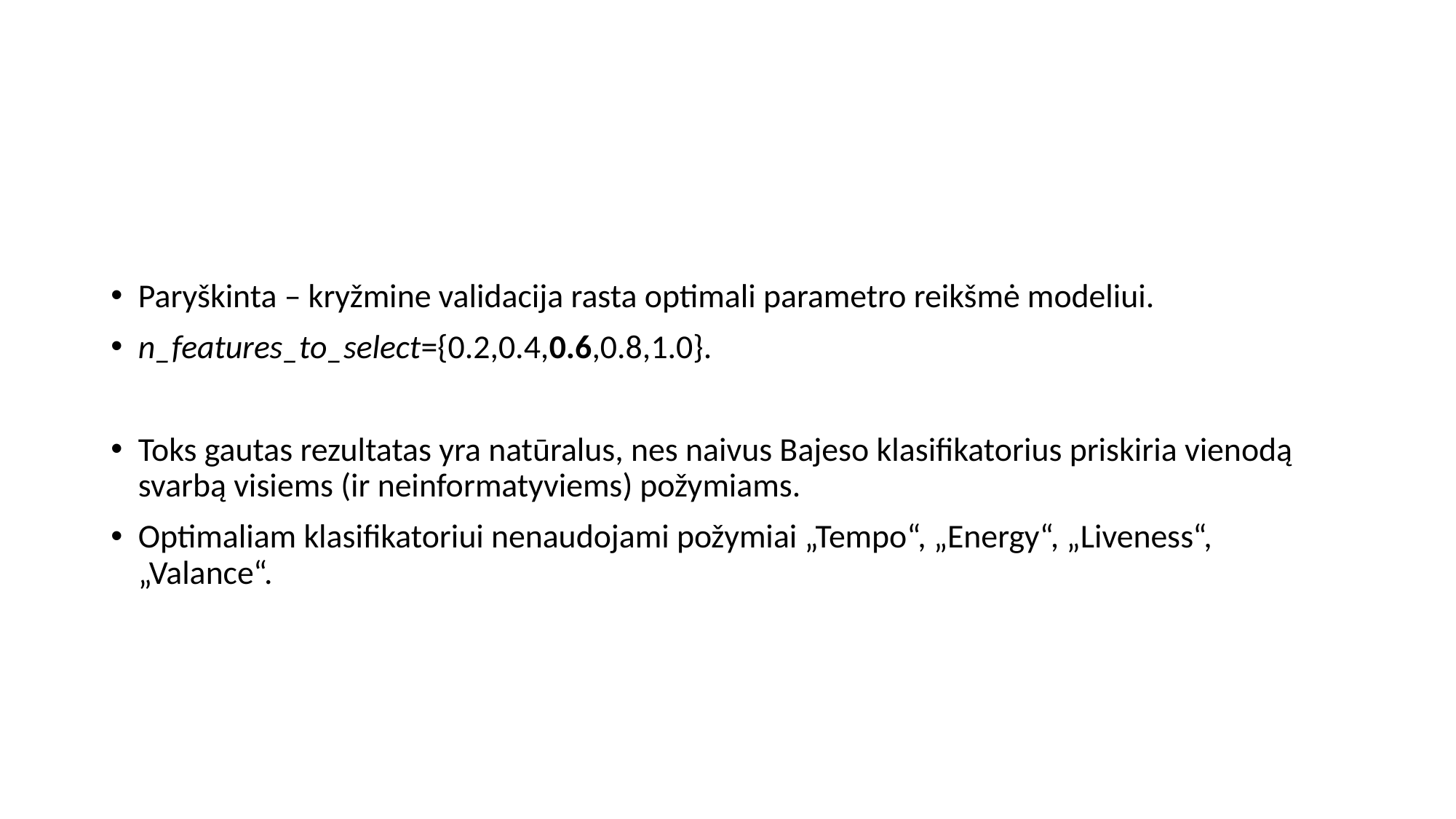

#

Paryškinta – kryžmine validacija rasta optimali parametro reikšmė modeliui.
n_features_to_select={0.2,0.4,0.6,0.8,1.0}.

Toks gautas rezultatas yra natūralus, nes naivus Bajeso klasifikatorius priskiria vienodą svarbą visiems (ir neinformatyviems) požymiams.
Optimaliam klasifikatoriui nenaudojami požymiai „Tempo“, „Energy“, „Liveness“, „Valance“.